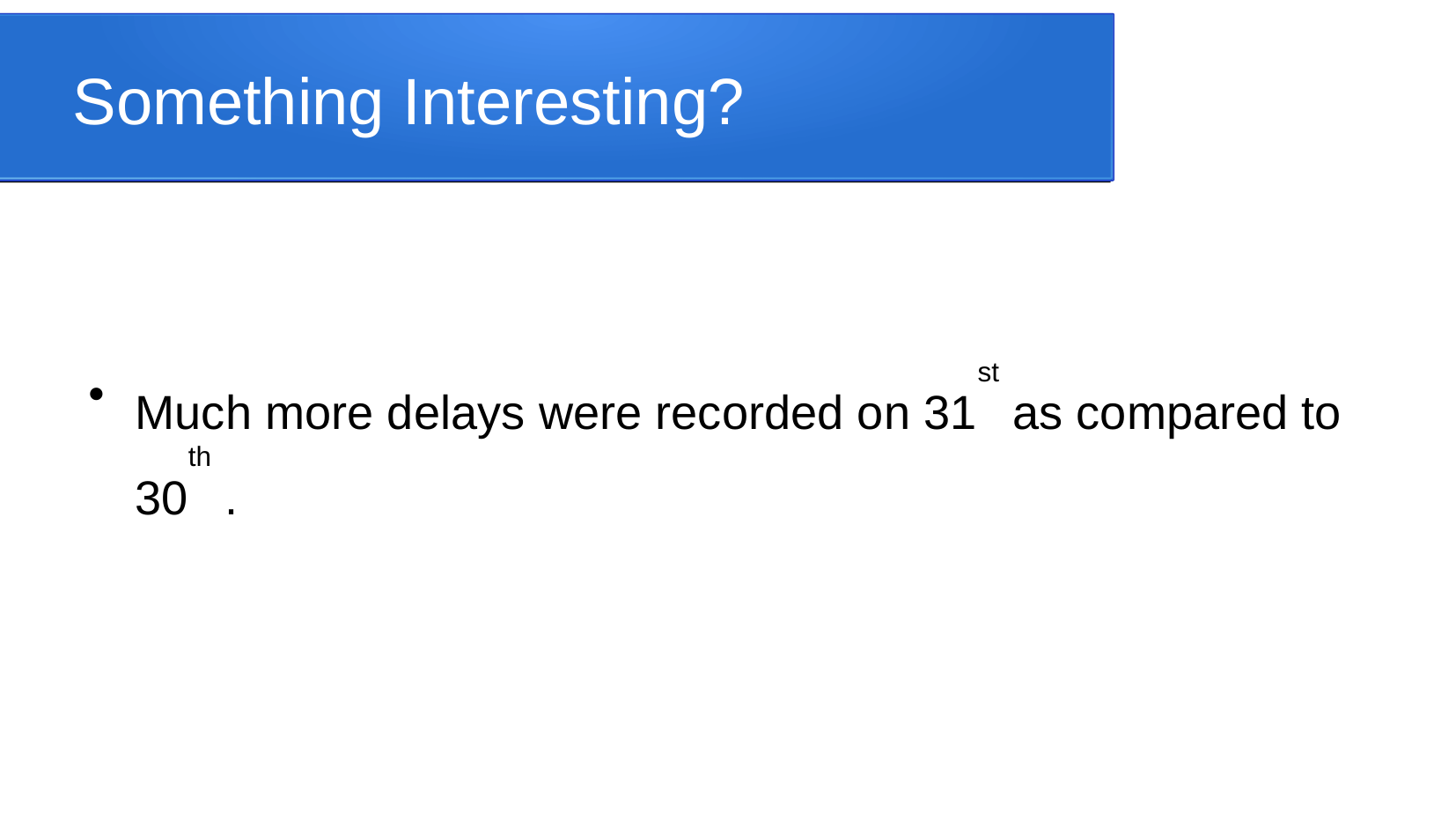

Something Interesting?

Much more delays were recorded on 31st as compared to 30th .